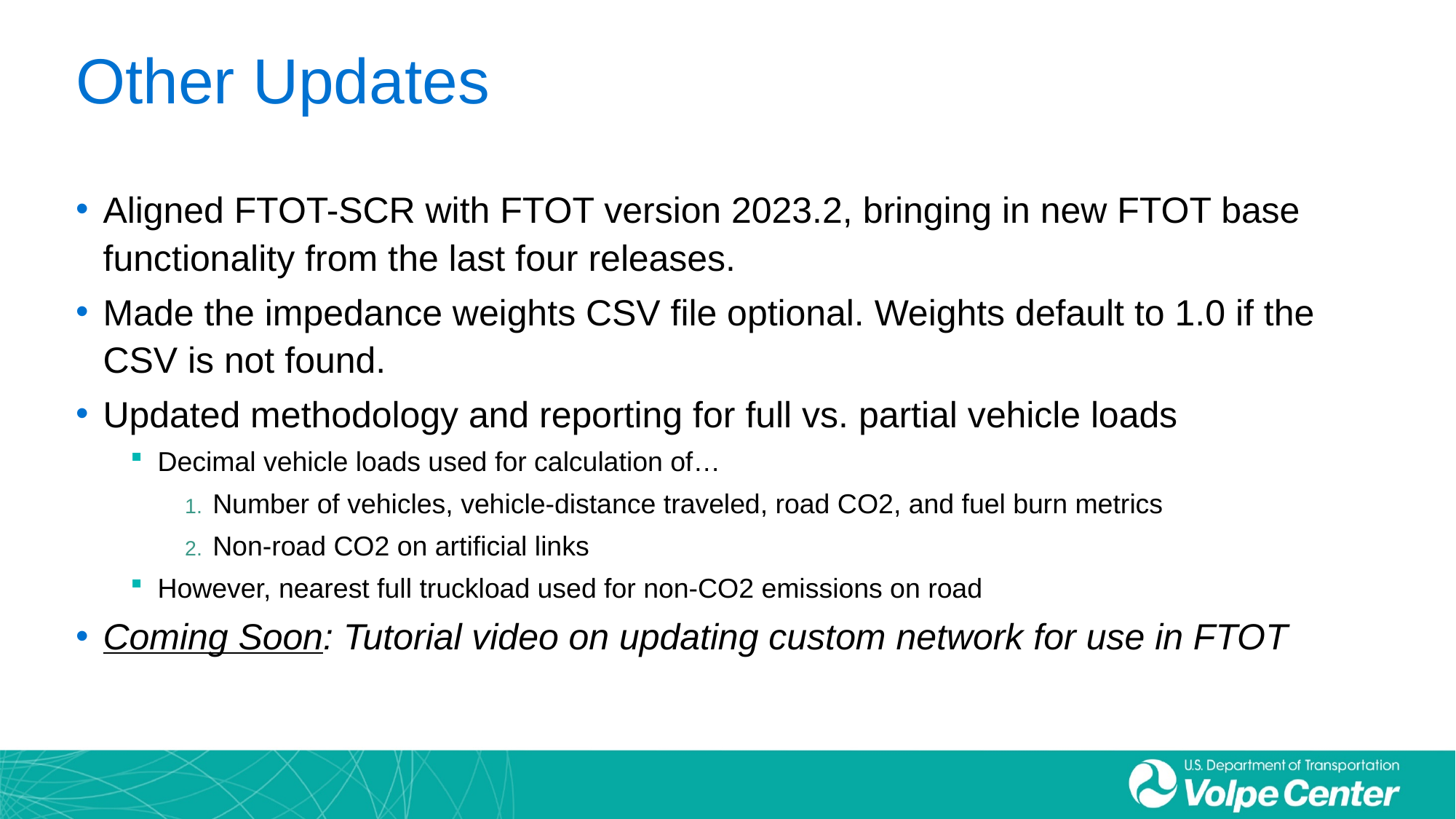

# Other Updates
Aligned FTOT-SCR with FTOT version 2023.2, bringing in new FTOT base functionality from the last four releases.
Made the impedance weights CSV file optional. Weights default to 1.0 if the CSV is not found.
Updated methodology and reporting for full vs. partial vehicle loads
Decimal vehicle loads used for calculation of…
Number of vehicles, vehicle-distance traveled, road CO2, and fuel burn metrics
Non-road CO2 on artificial links
However, nearest full truckload used for non-CO2 emissions on road
Coming Soon: Tutorial video on updating custom network for use in FTOT